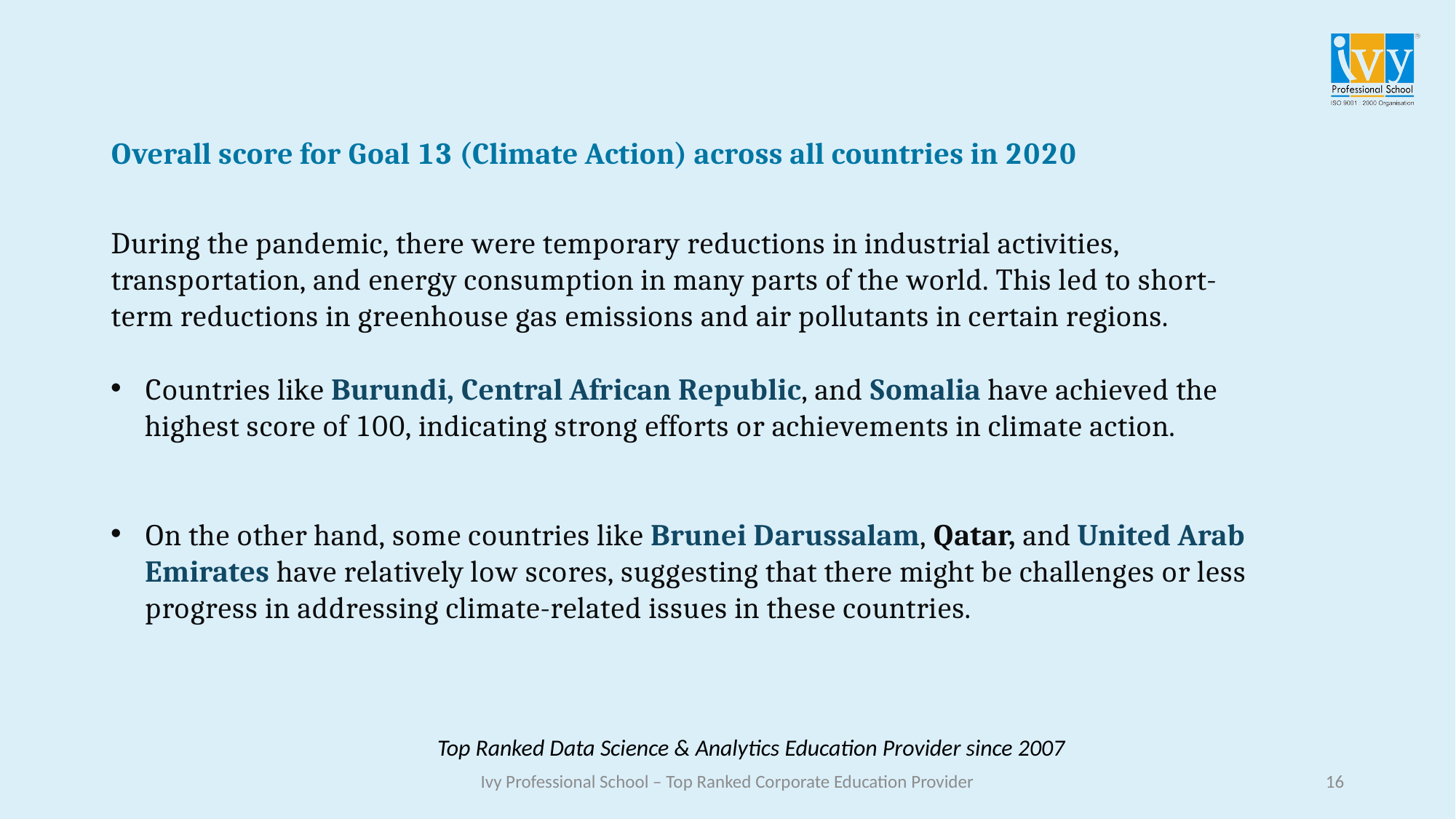

Overall score for Goal 13 (Climate Action) across all countries in 2020
During the pandemic, there were temporary reductions in industrial activities, transportation, and energy consumption in many parts of the world. This led to short-term reductions in greenhouse gas emissions and air pollutants in certain regions.

Countries like Burundi, Central African Republic, and Somalia have achieved the highest score of 100, indicating strong efforts or achievements in climate action.

On the other hand, some countries like Brunei Darussalam, Qatar, and United Arab Emirates have relatively low scores, suggesting that there might be challenges or less progress in addressing climate-related issues in these countries.

Top Ranked Data Science & Analytics Education Provider since 2007

16